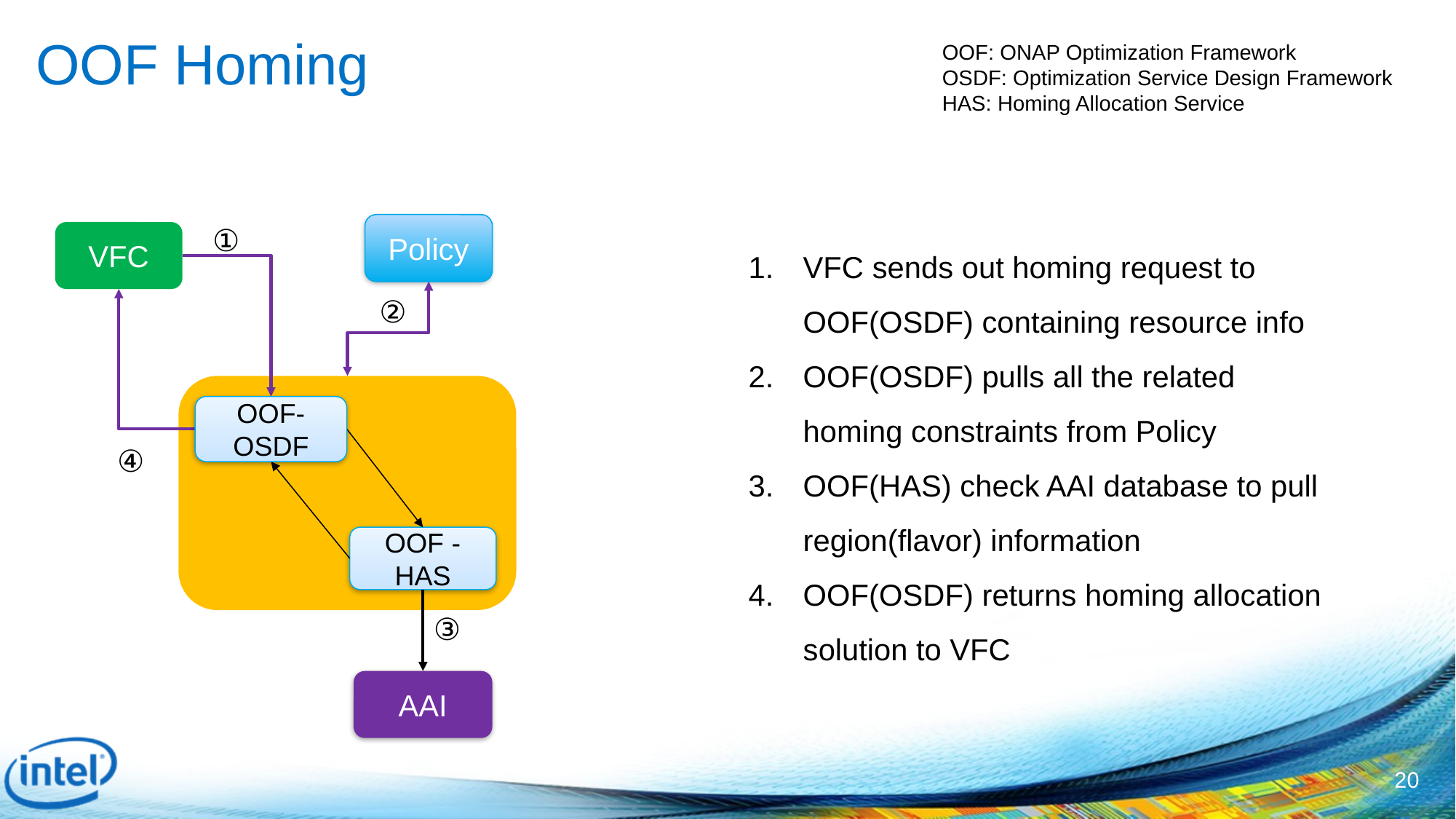

OOF Homing
OOF: ONAP Optimization Framework
OSDF: Optimization Service Design Framework
HAS: Homing Allocation Service
Policy
①
VFC
VFC sends out homing request to OOF(OSDF) containing resource info
OOF(OSDF) pulls all the related homing constraints from Policy
OOF(HAS) check AAI database to pull region(flavor) information
OOF(OSDF) returns homing allocation solution to VFC
②

OOF- OSDF
④
OOF - HAS
③
AAI
20